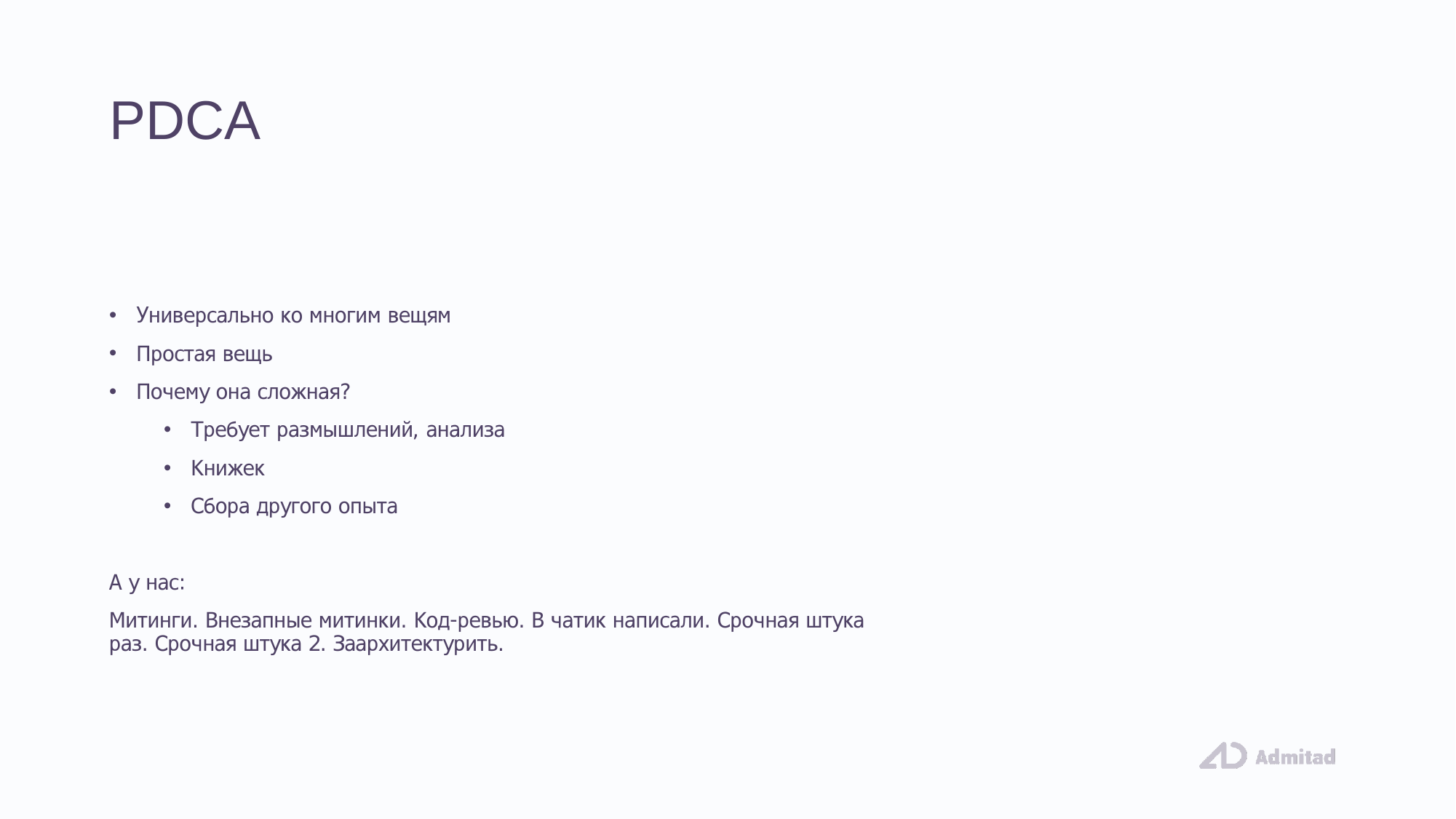

# PDCA
Универсально ко многим вещям
Простая вещь
Почему она сложная?
Требует размышлений, анализа
Книжек
Сбора другого опыта

А у нас:
Митинги. Внезапные митинки. Код-ревью. В чатик написали. Срочная штука раз. Срочная штука 2. Заархитектурить.
15